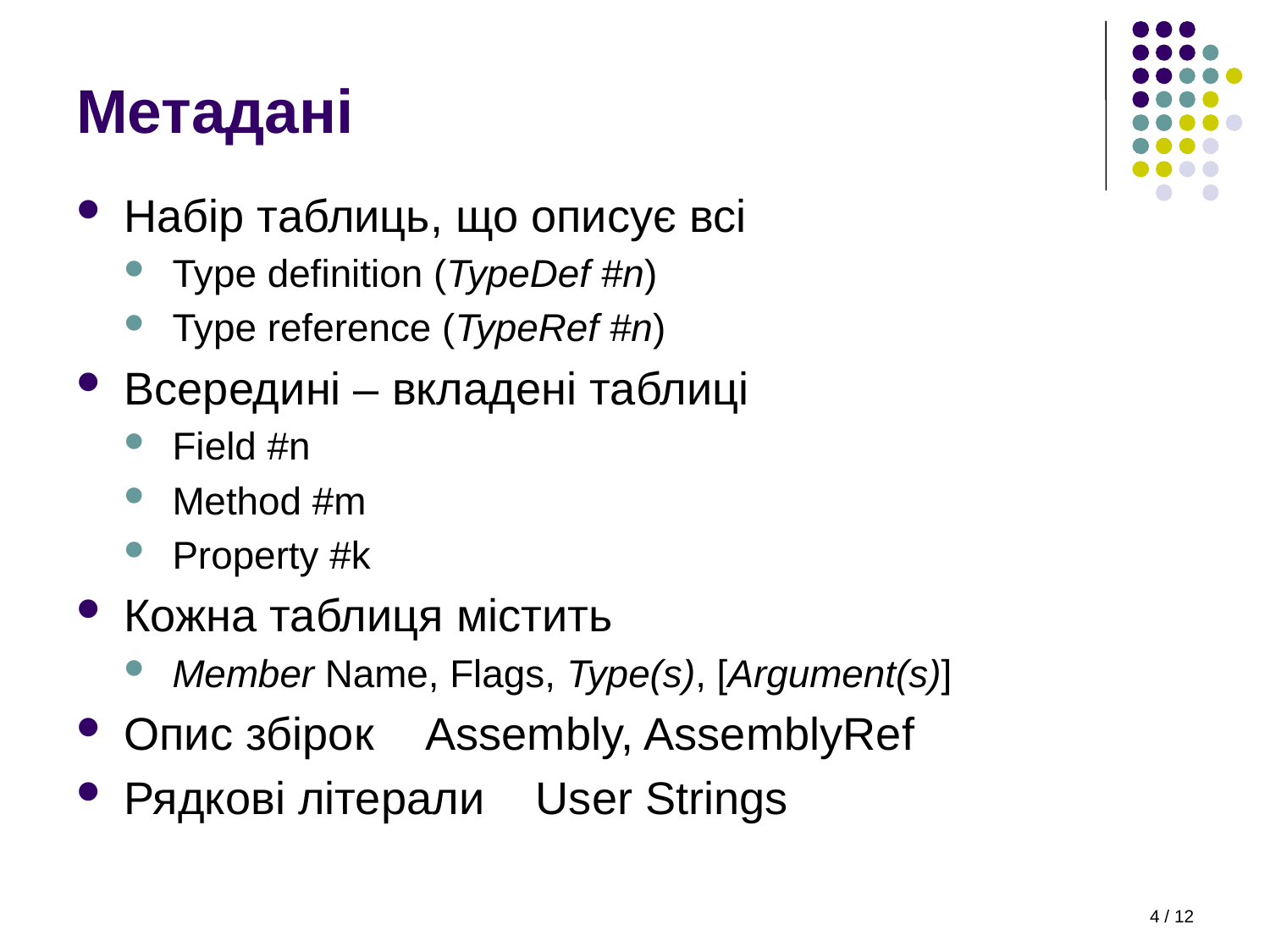

# Метадані
Набір таблиць, що описує всі
Type definition (TypeDef #n)
Type reference (TypeRef #n)
Всередині – вкладені таблиці
Field #n
Method #m
Property #k
Кожна таблиця містить
Member Name, Flags, Type(s), [Argument(s)]
Опис збірок    Assembly, AssemblyRef
Рядкові літерали    User Strings
4 / 12